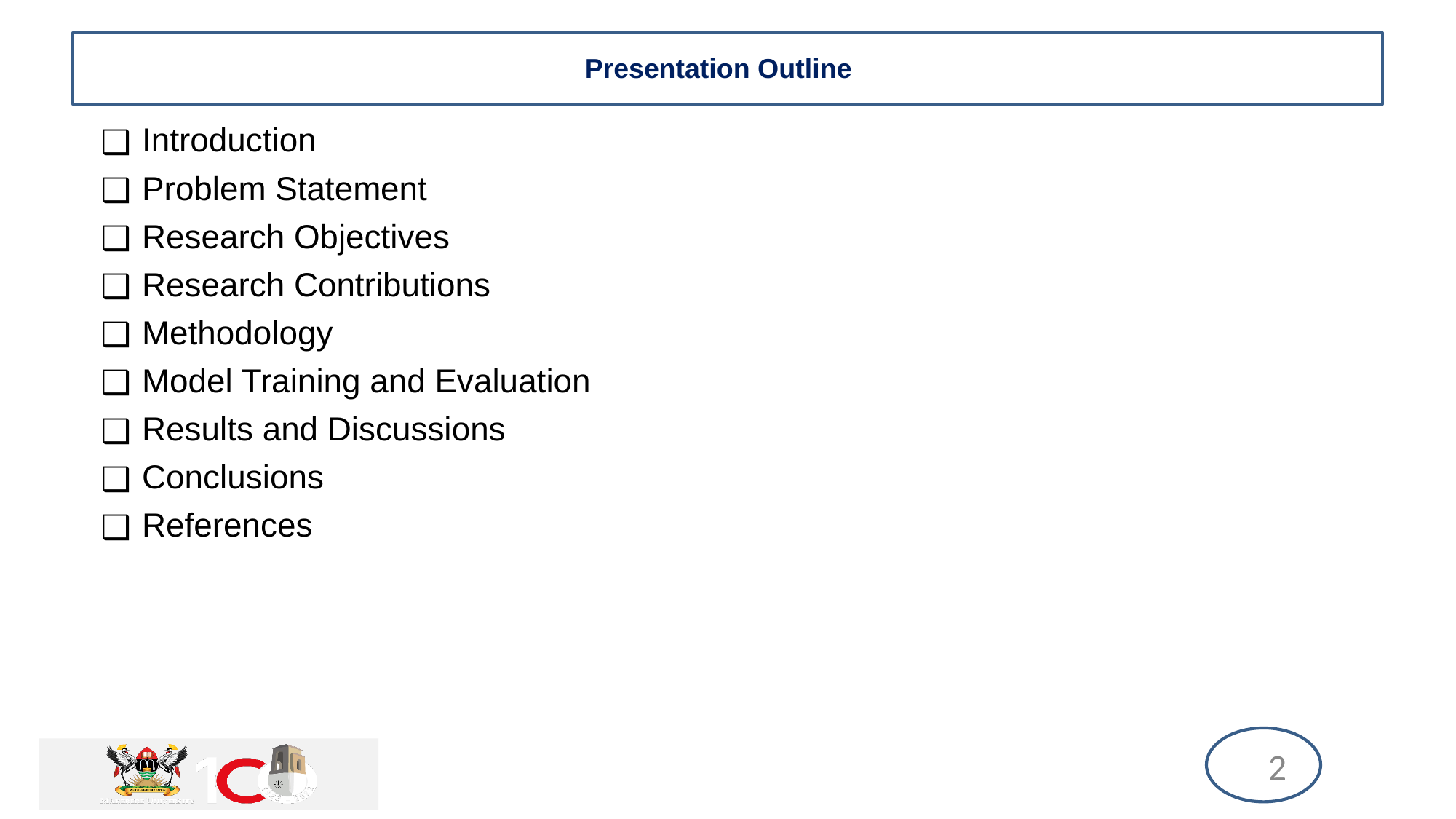

# Presentation Outline
Introduction
Problem Statement
Research Objectives
Research Contributions
Methodology
Model Training and Evaluation
Results and Discussions
Conclusions
References